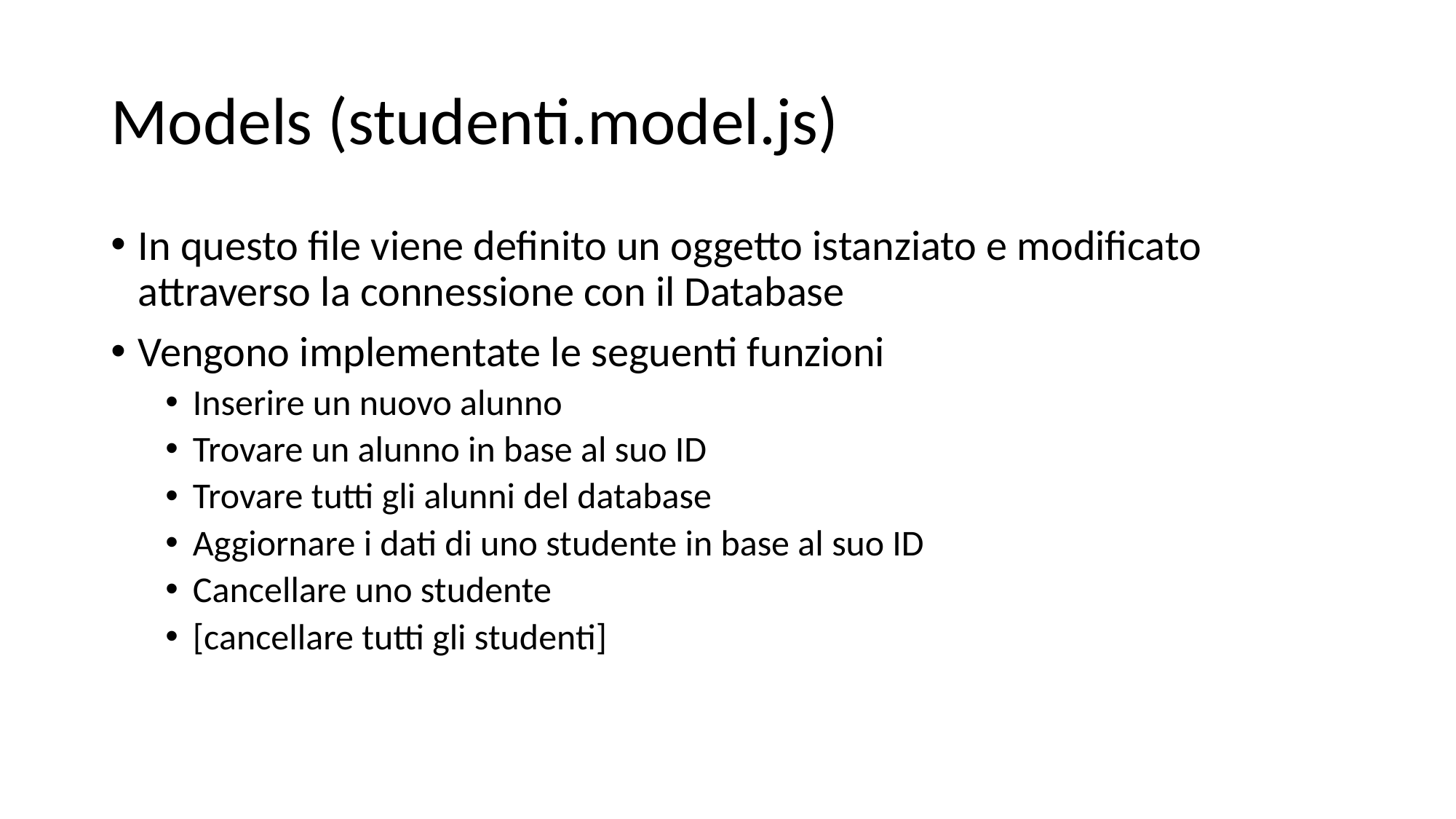

# Models (studenti.model.js)
In questo file viene definito un oggetto istanziato e modificato attraverso la connessione con il Database
Vengono implementate le seguenti funzioni
Inserire un nuovo alunno
Trovare un alunno in base al suo ID
Trovare tutti gli alunni del database
Aggiornare i dati di uno studente in base al suo ID
Cancellare uno studente
[cancellare tutti gli studenti]